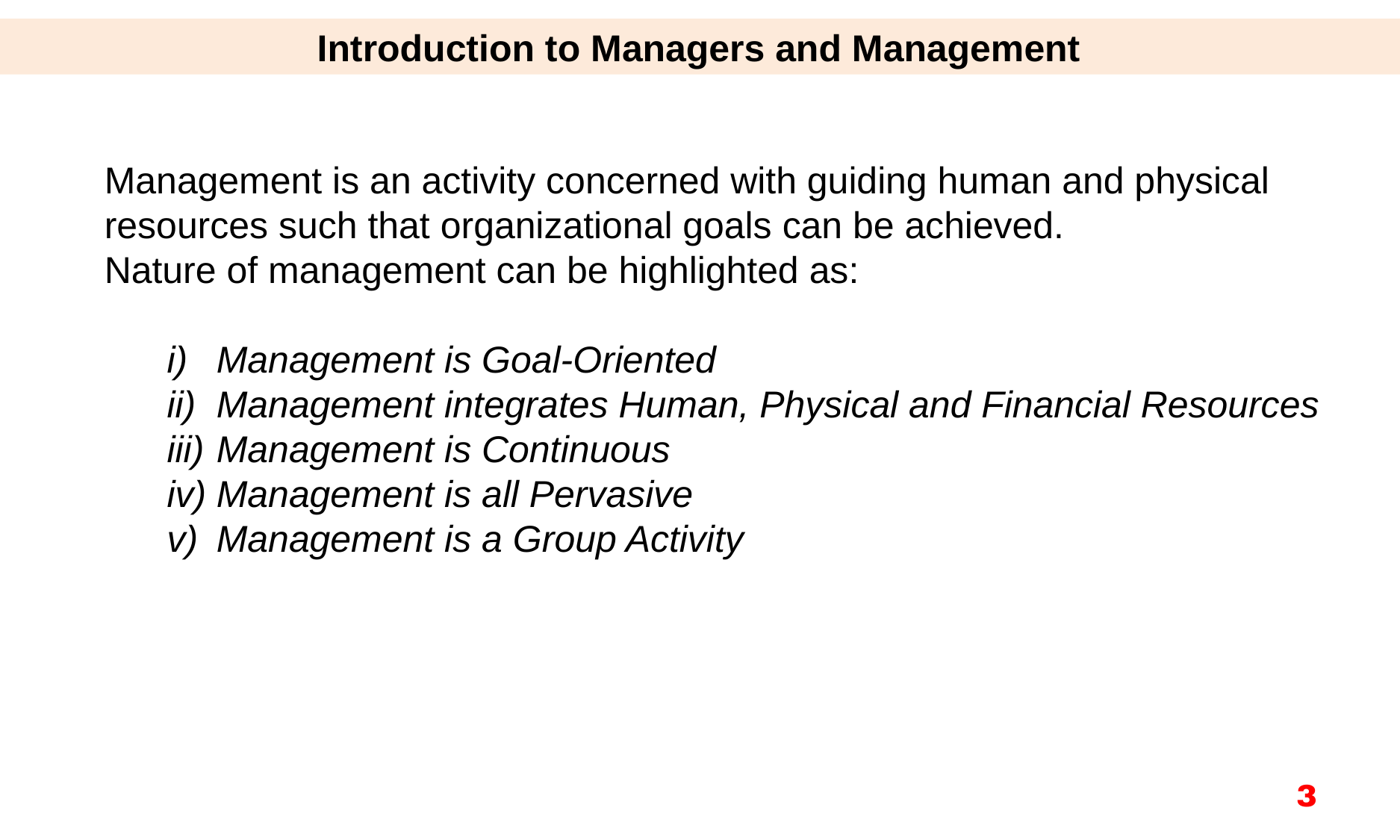

Introduction to Managers and Management
Management is an activity concerned with guiding human and physical resources such that organizational goals can be achieved.
Nature of management can be highlighted as:

Management is Goal-Oriented
Management integrates Human, Physical and Financial Resources
Management is Continuous
Management is all Pervasive
Management is a Group Activity
3